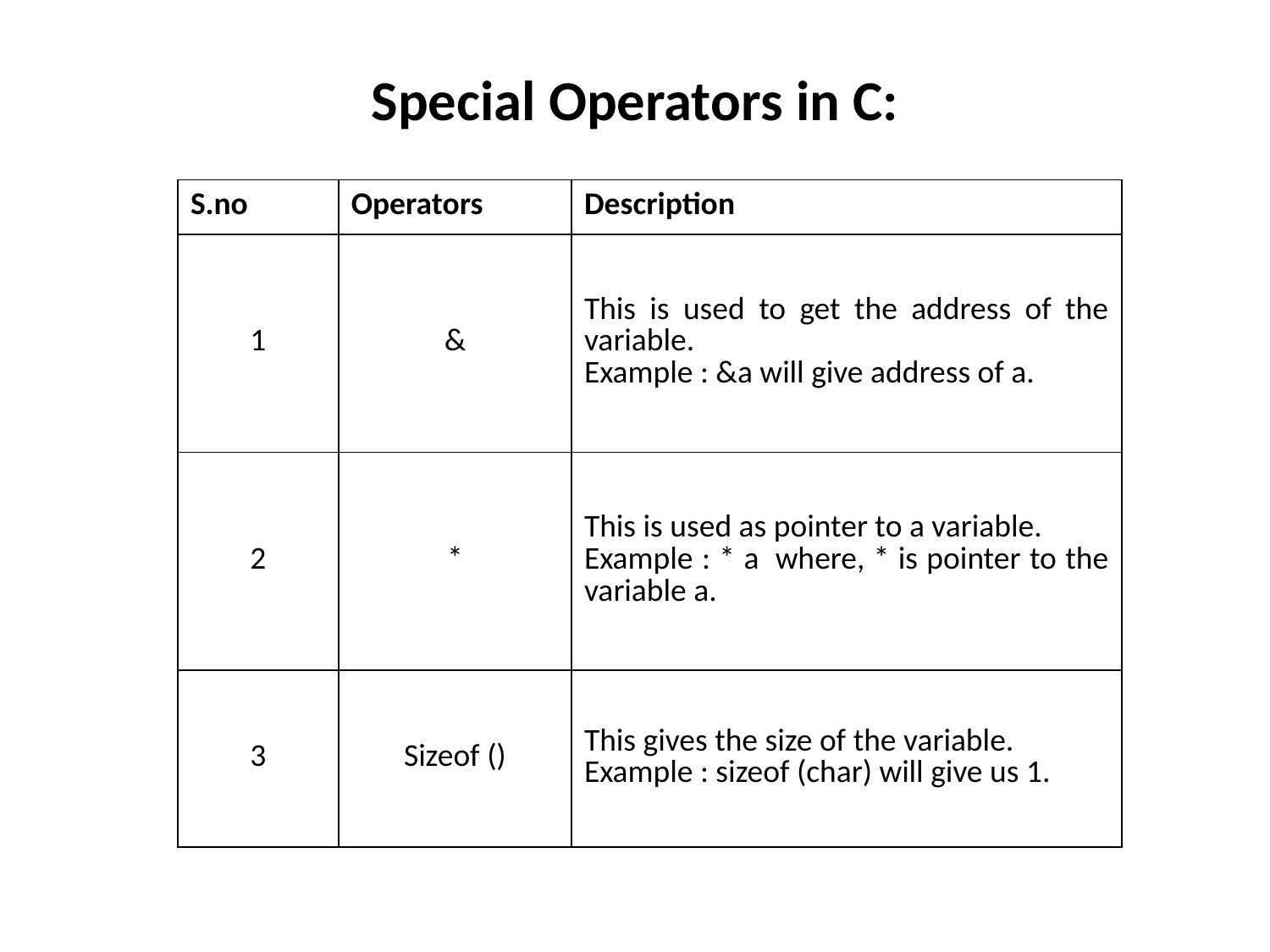

# Special Operators in C:
| S.no | Operators | Description |
| --- | --- | --- |
| 1 | & | This is used to get the address of the variable. Example : &a will give address of a. |
| 2 | \* | This is used as pointer to a variable. Example : \* a  where, \* is pointer to the variable a. |
| 3 | Sizeof () | This gives the size of the variable. Example : sizeof (char) will give us 1. |